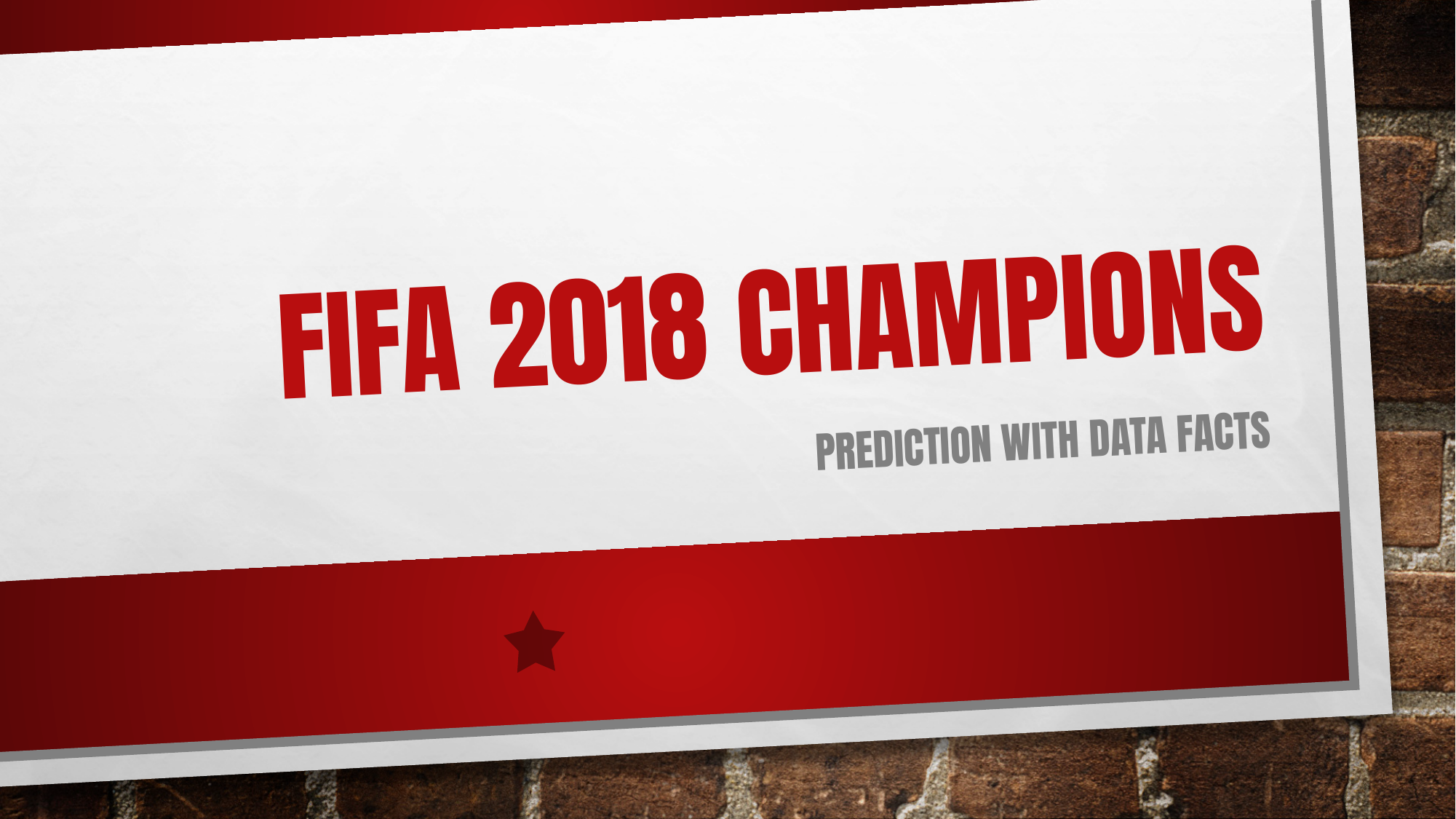

# FIFA 2018 Champions
prediction With data facts